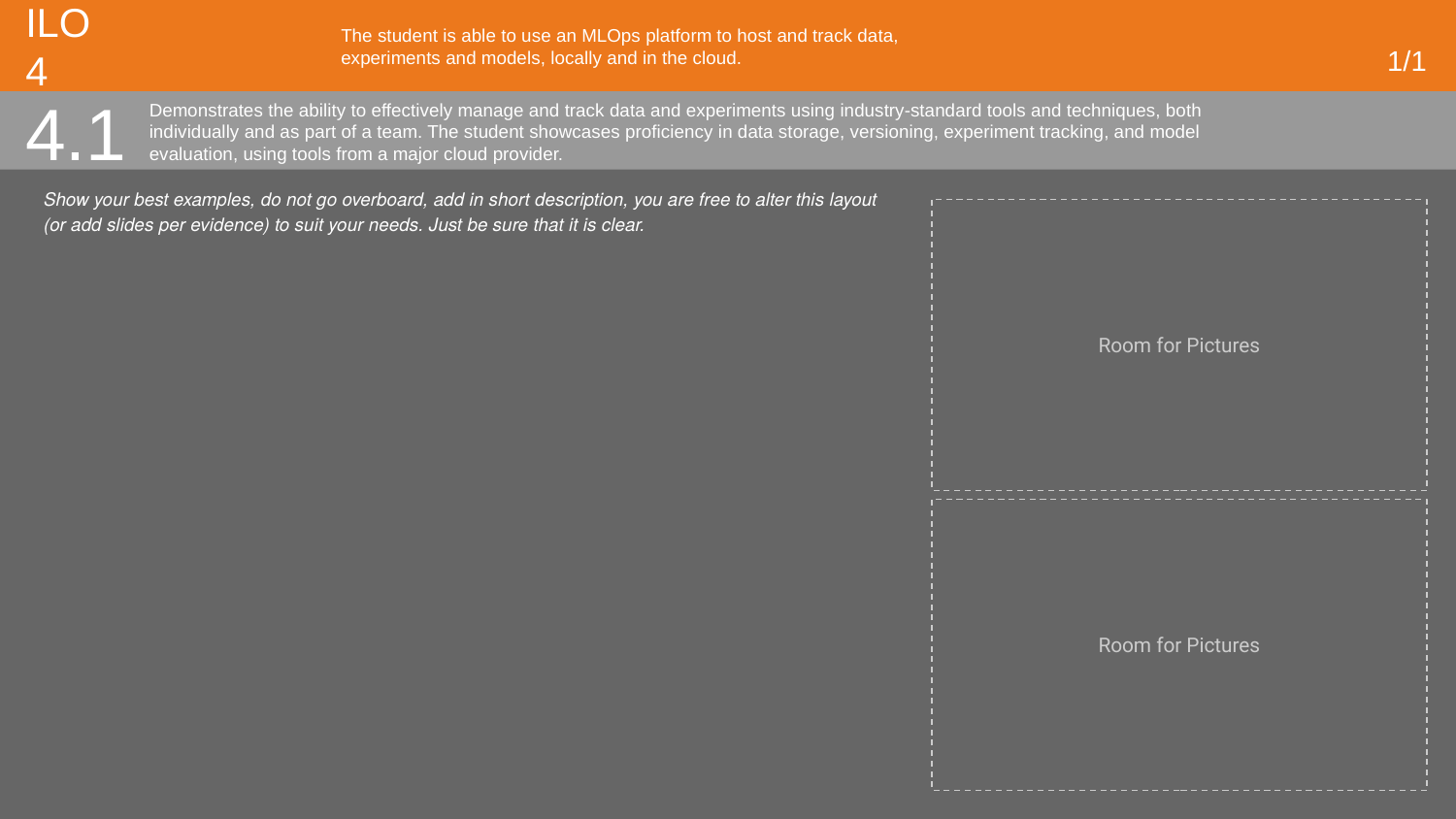

# ILO 4
The student is able to use an MLOps platform to host and track data, experiments and models, locally and in the cloud.
1/1
4.1
Demonstrates the ability to effectively manage and track data and experiments using industry-standard tools and techniques, both individually and as part of a team. The student showcases proficiency in data storage, versioning, experiment tracking, and model evaluation, using tools from a major cloud provider.
Show your best examples, do not go overboard, add in short description, you are free to alter this layout (or add slides per evidence) to suit your needs. Just be sure that it is clear.